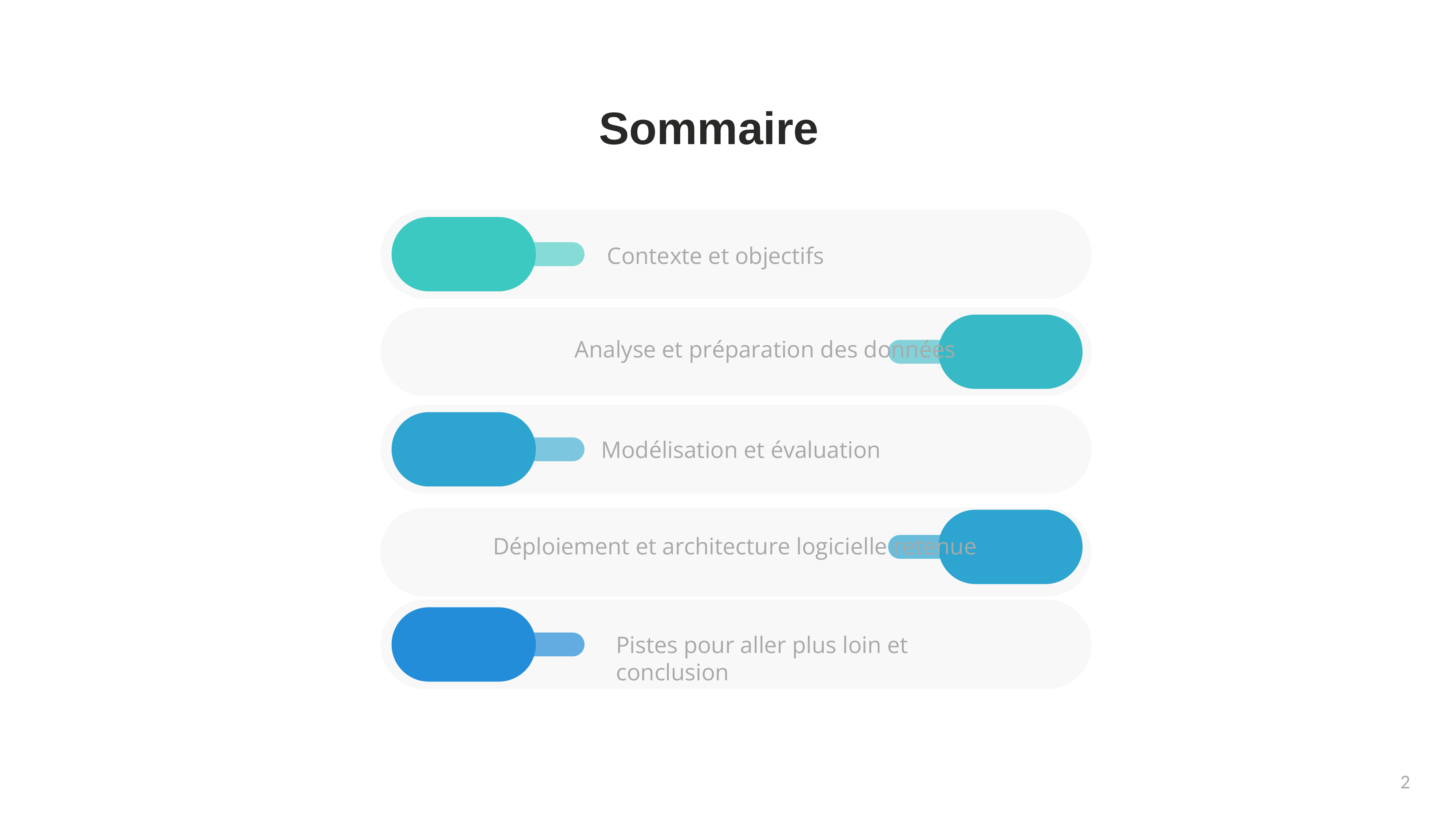

Sommaire

Contexte et objectifs

Analyse et préparation des données

Modélisation et évaluation

Déploiement et architecture logicielle retenue

Pistes pour aller plus loin et conclusion

2